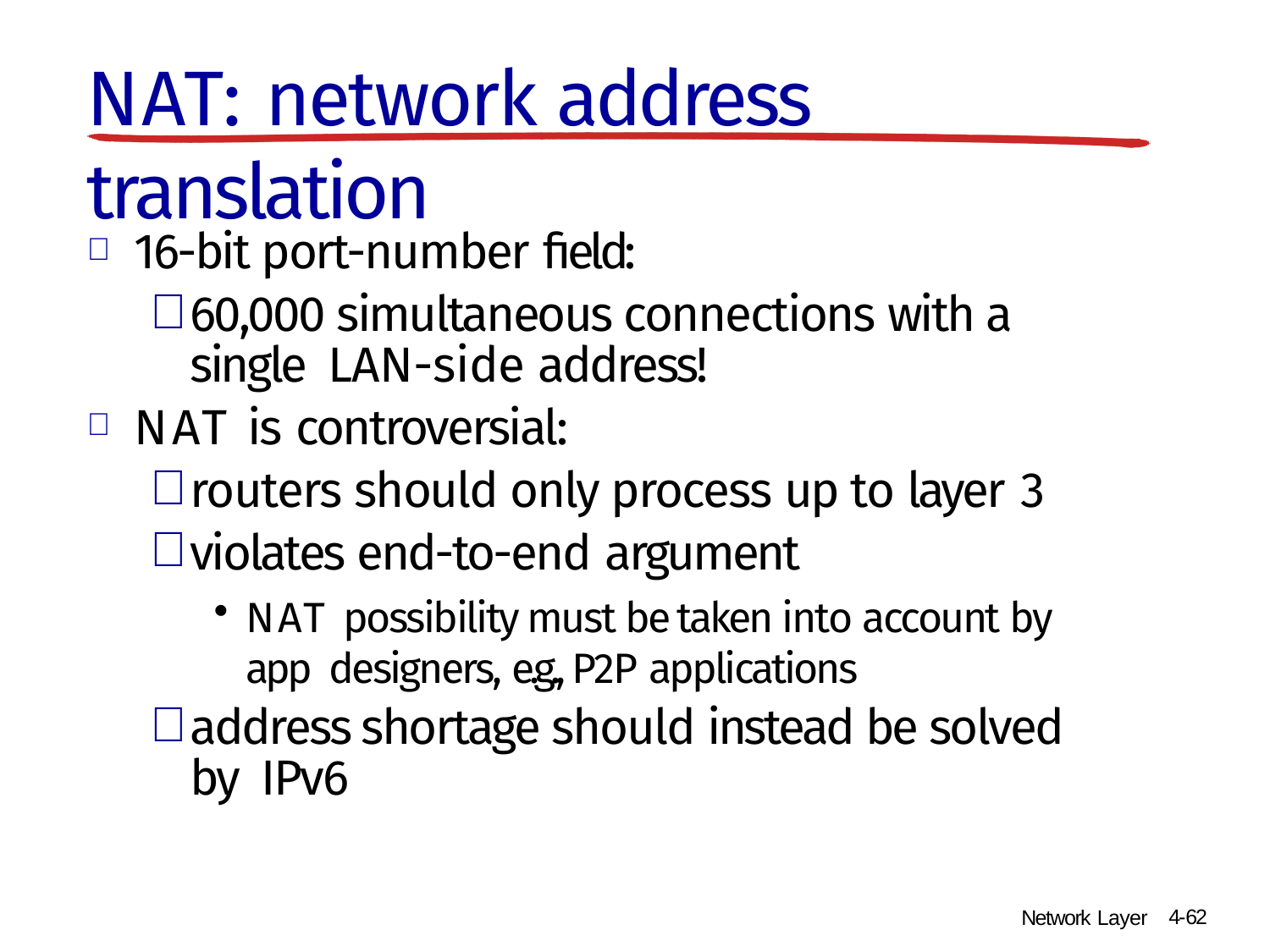

# NAT: network address translation

16-bit port-number field:
60,000 simultaneous connections with a single  LAN-side address!
NAT is controversial:
routers should only process up to layer 3
violates end-to-end argument
NAT possibility must be taken into account by app  designers, e.g., P2P applications
address shortage should instead be solved by  IPv6
4-62
Network Layer